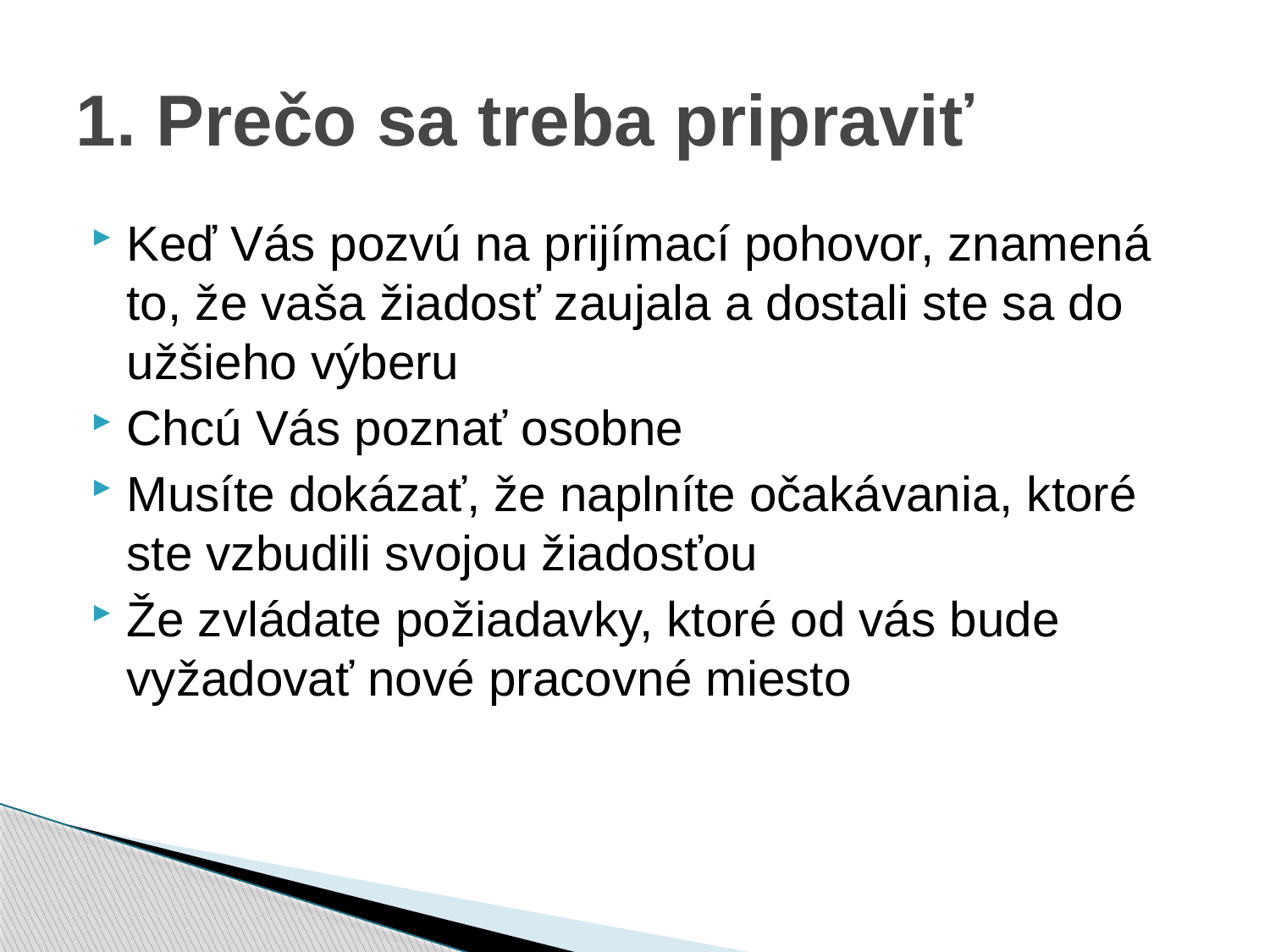

# 1. Prečo sa treba pripraviť
Keď Vás pozvú na prijímací pohovor, znamená to, že vaša žiadosť zaujala a dostali ste sa do užšieho výberu
Chcú Vás poznať osobne
Musíte dokázať, že naplníte očakávania, ktoré ste vzbudili svojou žiadosťou
Že zvládate požiadavky, ktoré od vás bude vyžadovať nové pracovné miesto